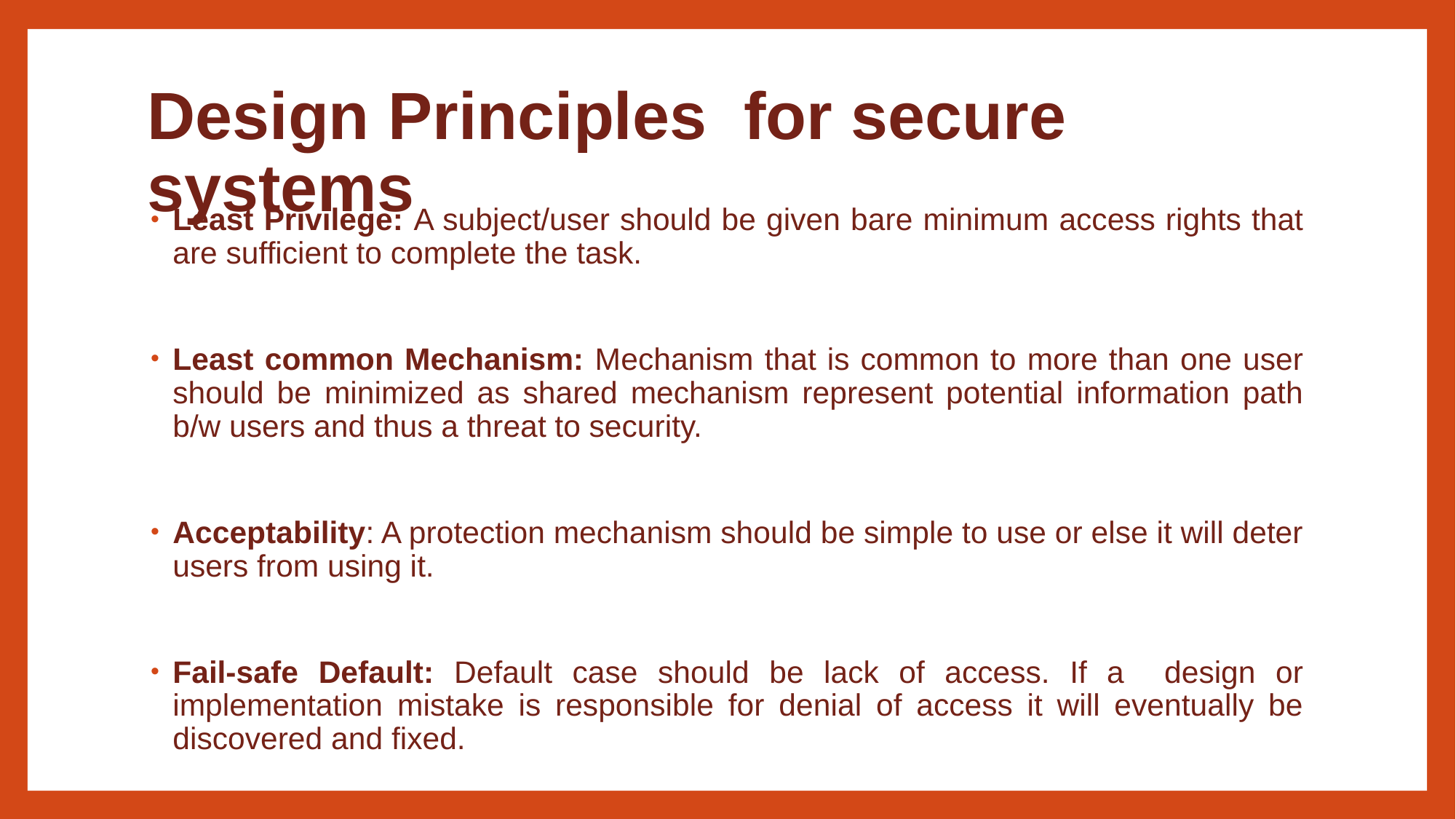

# Design Principles  for secure systems
Least Privilege: A subject/user should be given bare minimum access rights that are sufficient to complete the task.

Least common Mechanism: Mechanism that is common to more than one user should be minimized as shared mechanism represent potential information path b/w users and thus a threat to security.

Acceptability: A protection mechanism should be simple to use or else it will deter users from using it.

Fail-safe Default: Default case should be lack of access. If a  design or implementation mistake is responsible for denial of access it will eventually be discovered and fixed.